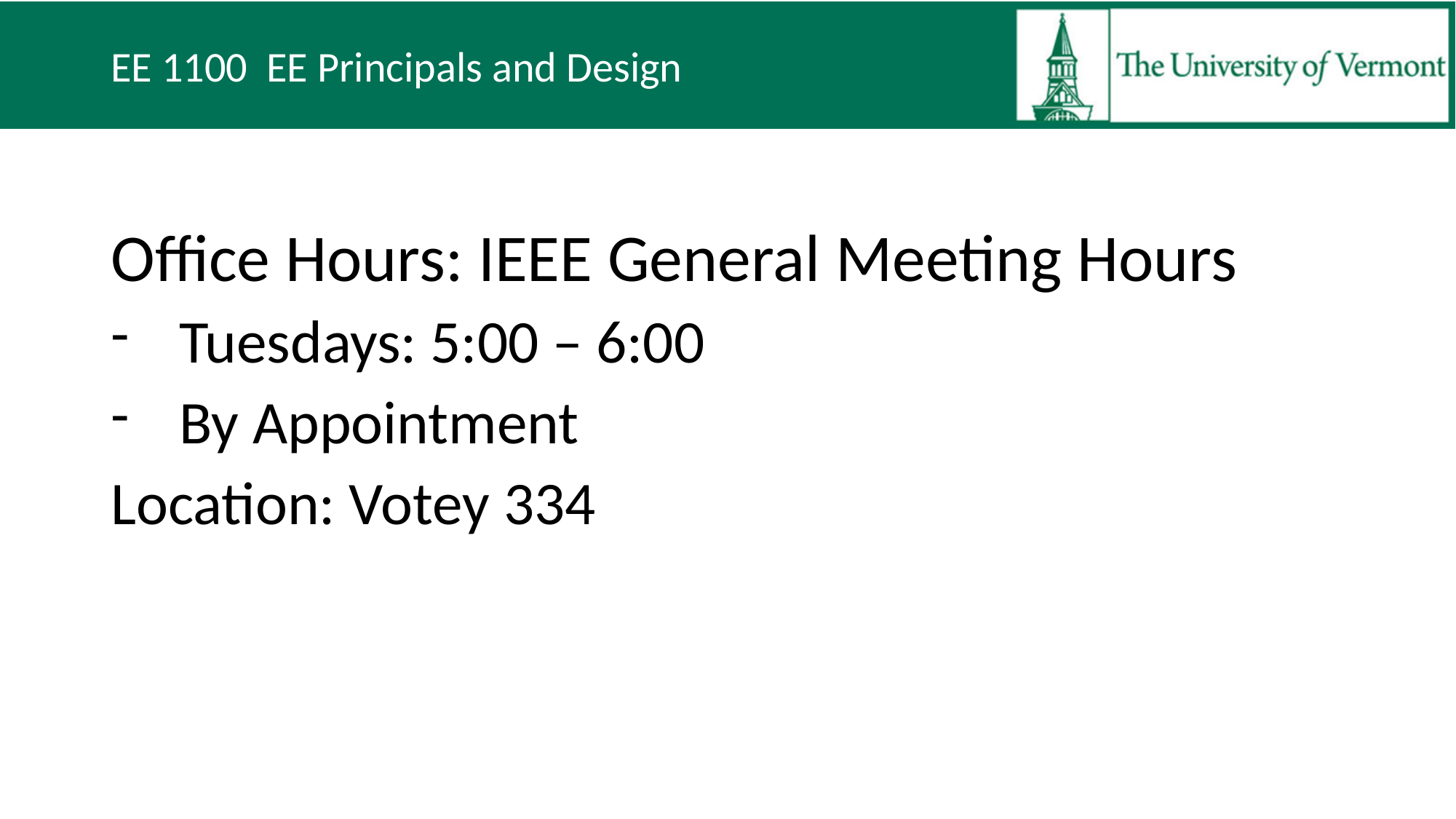

Office Hours: IEEE General Meeting Hours
Tuesdays: 5:00 – 6:00
By Appointment
Location: Votey 334